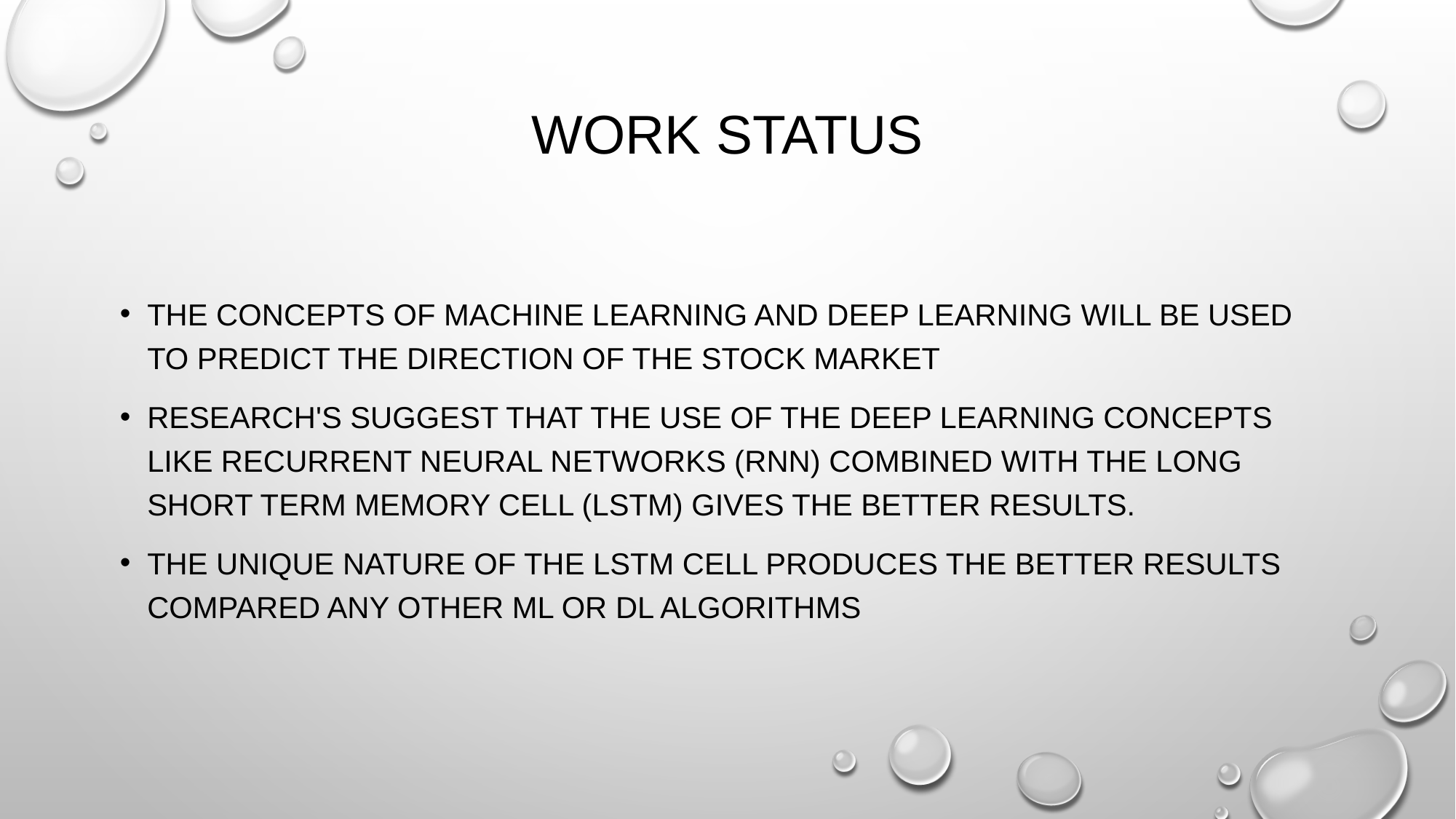

# Work status
the concepts of Machine learning and Deep learning will be used to predict the direction of the stock market
Research's suggest that the use of the deep learning concepts like Recurrent Neural Networks (RNN) combined with the Long Short Term memory cell (LSTM) gives the better results.
The unique nature of the LSTM cell produces the better results compared any other ML or DL algorithms